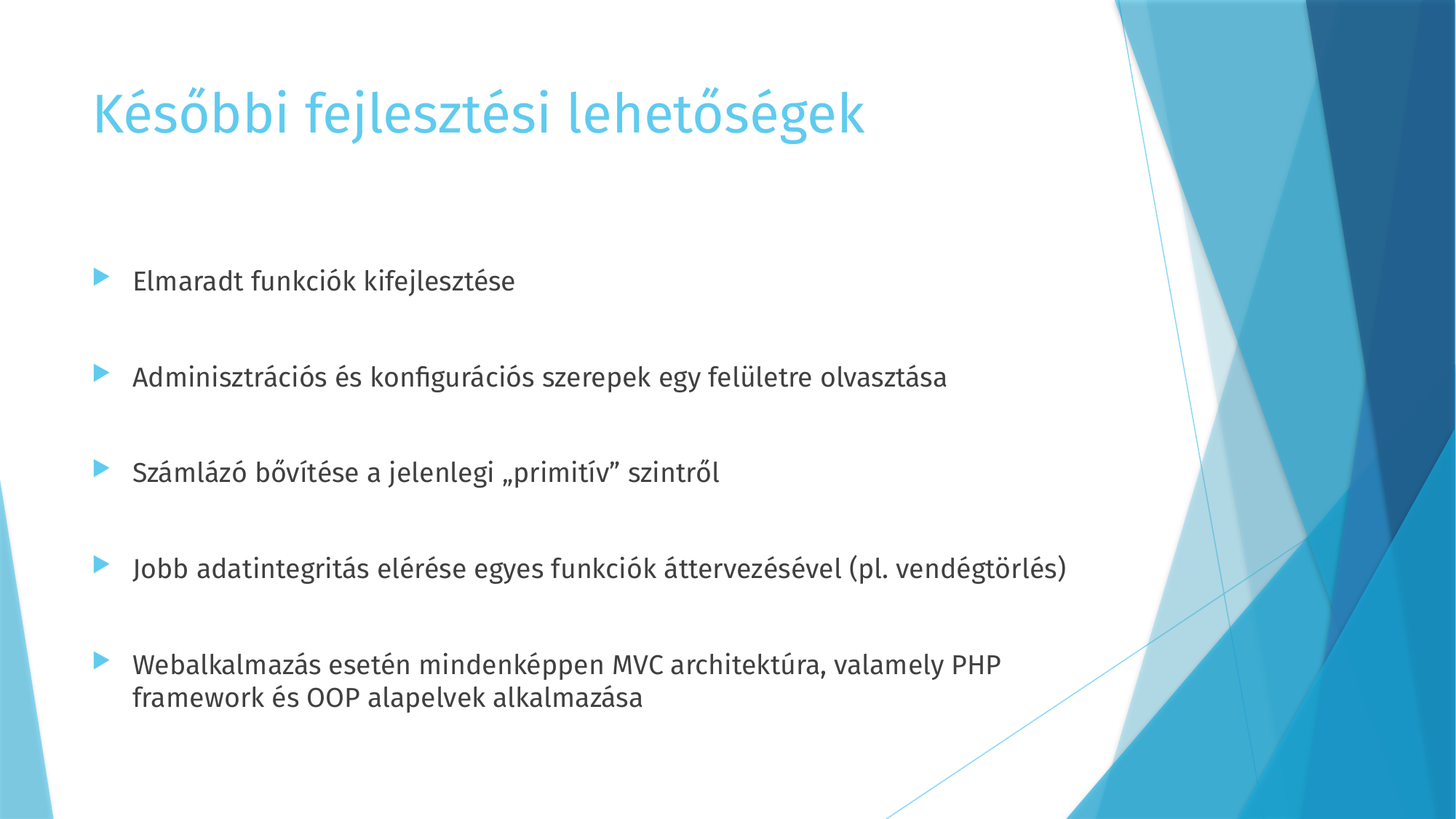

# Későbbi fejlesztési lehetőségek
Elmaradt funkciók kifejlesztése

Adminisztrációs és konfigurációs szerepek egy felületre olvasztása

Számlázó bővítése a jelenlegi „primitív” szintről

Jobb adatintegritás elérése egyes funkciók áttervezésével (pl. vendégtörlés)

Webalkalmazás esetén mindenképpen MVC architektúra, valamely PHP framework és OOP alapelvek alkalmazása